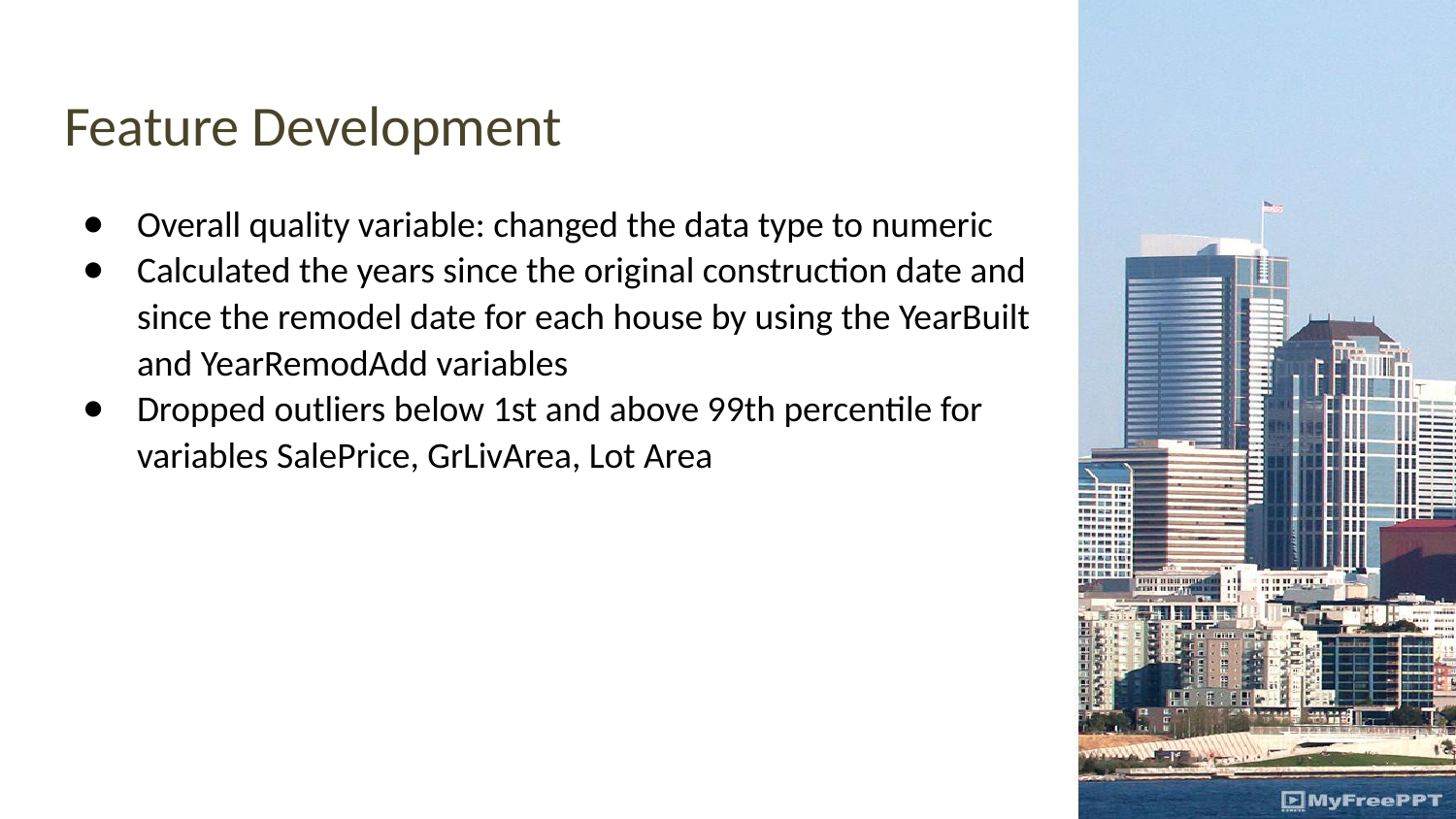

# Feature Development

Overall quality variable: changed the data type to numeric
Calculated the years since the original construction date and since the remodel date for each house by using the YearBuilt and YearRemodAdd variables
Dropped outliers below 1st and above 99th percentile for variables SalePrice, GrLivArea, Lot Area